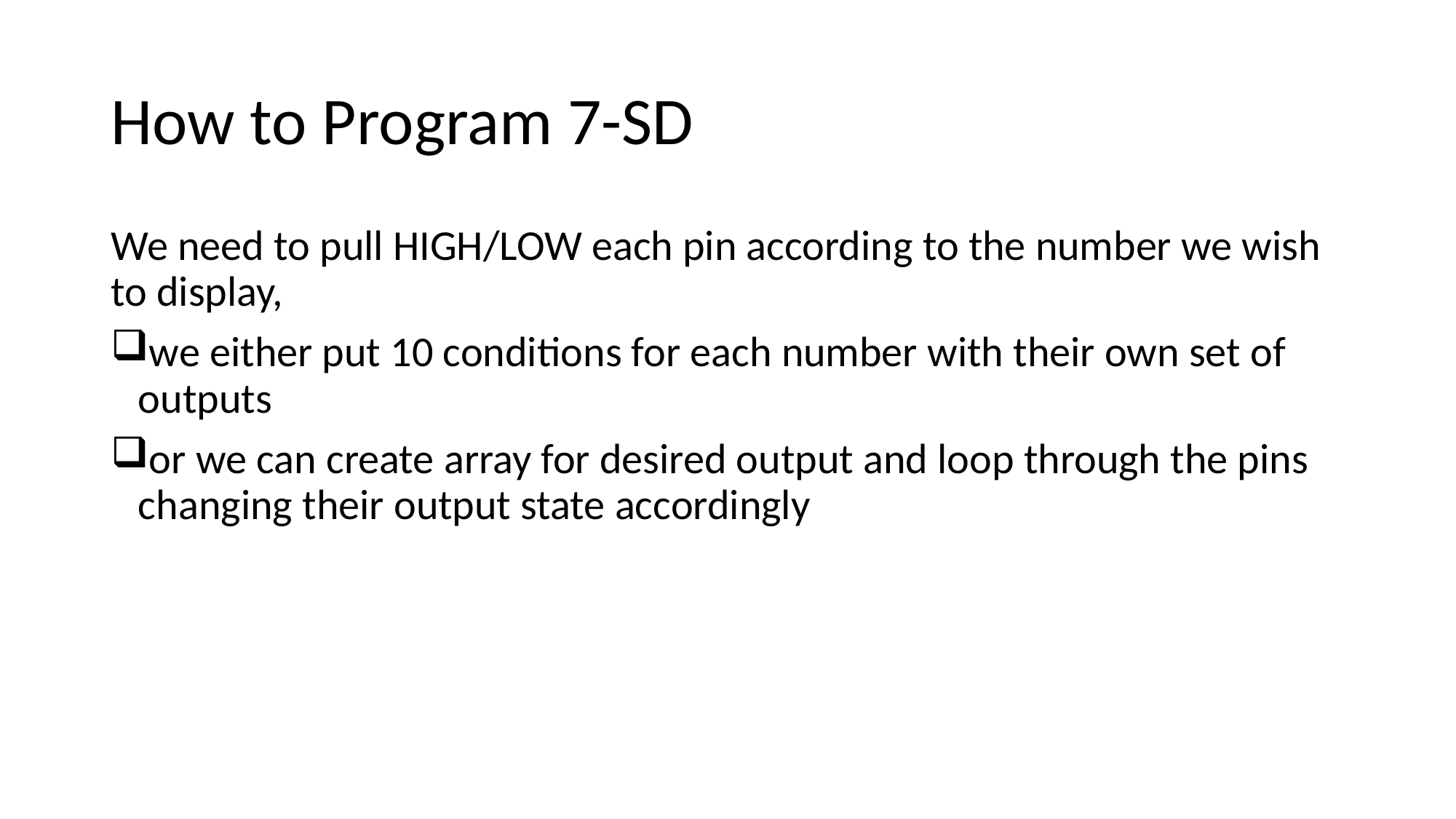

# How to Program 7-SD
We need to pull HIGH/LOW each pin according to the number we wish to display,
we either put 10 conditions for each number with their own set of outputs
or we can create array for desired output and loop through the pins changing their output state accordingly